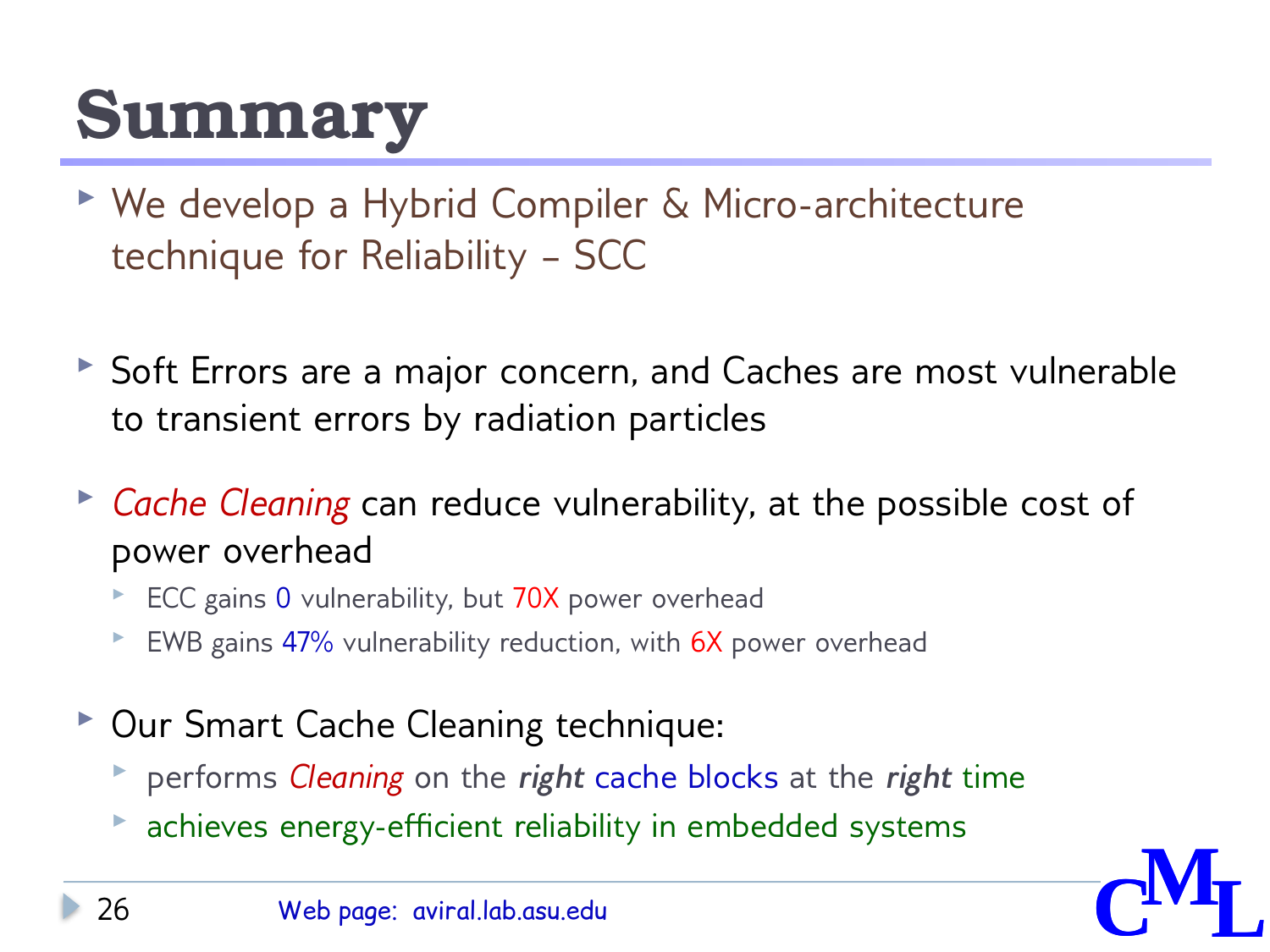

# Summary
We develop a Hybrid Compiler & Micro-architecture technique for Reliability – SCC

Soft Errors are a major concern, and Caches are most vulnerable to transient errors by radiation particles

Cache Cleaning can reduce vulnerability, at the possible cost of power overhead
ECC gains 0 vulnerability, but 70X power overhead
EWB gains 47% vulnerability reduction, with 6X power overhead

Our Smart Cache Cleaning technique:
performs Cleaning on the right cache blocks at the right time
achieves energy-efficient reliability in embedded systems
26